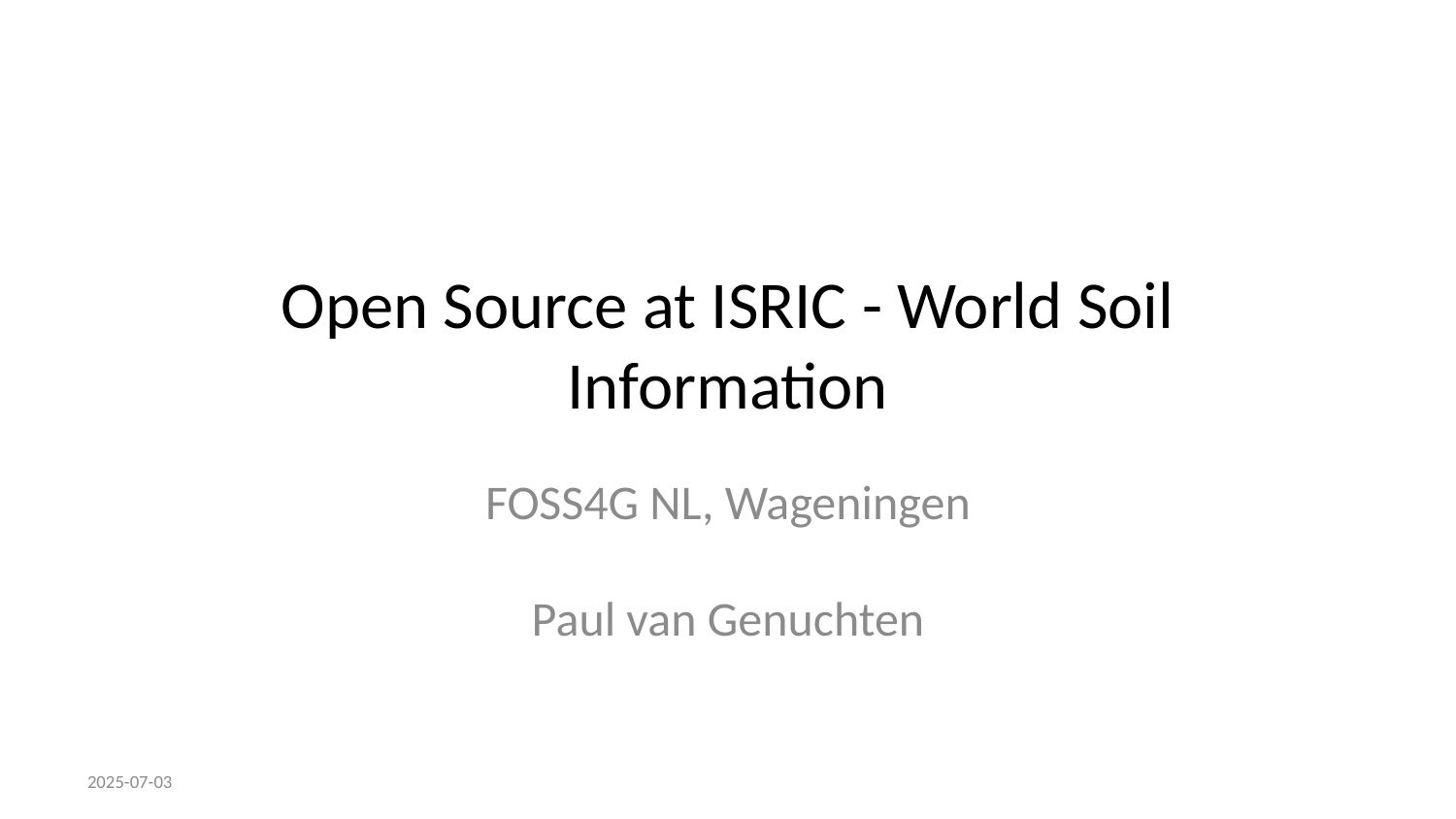

# Open Source at ISRIC - World Soil Information
FOSS4G NL, Wageningen
Paul van Genuchten
2025-07-03